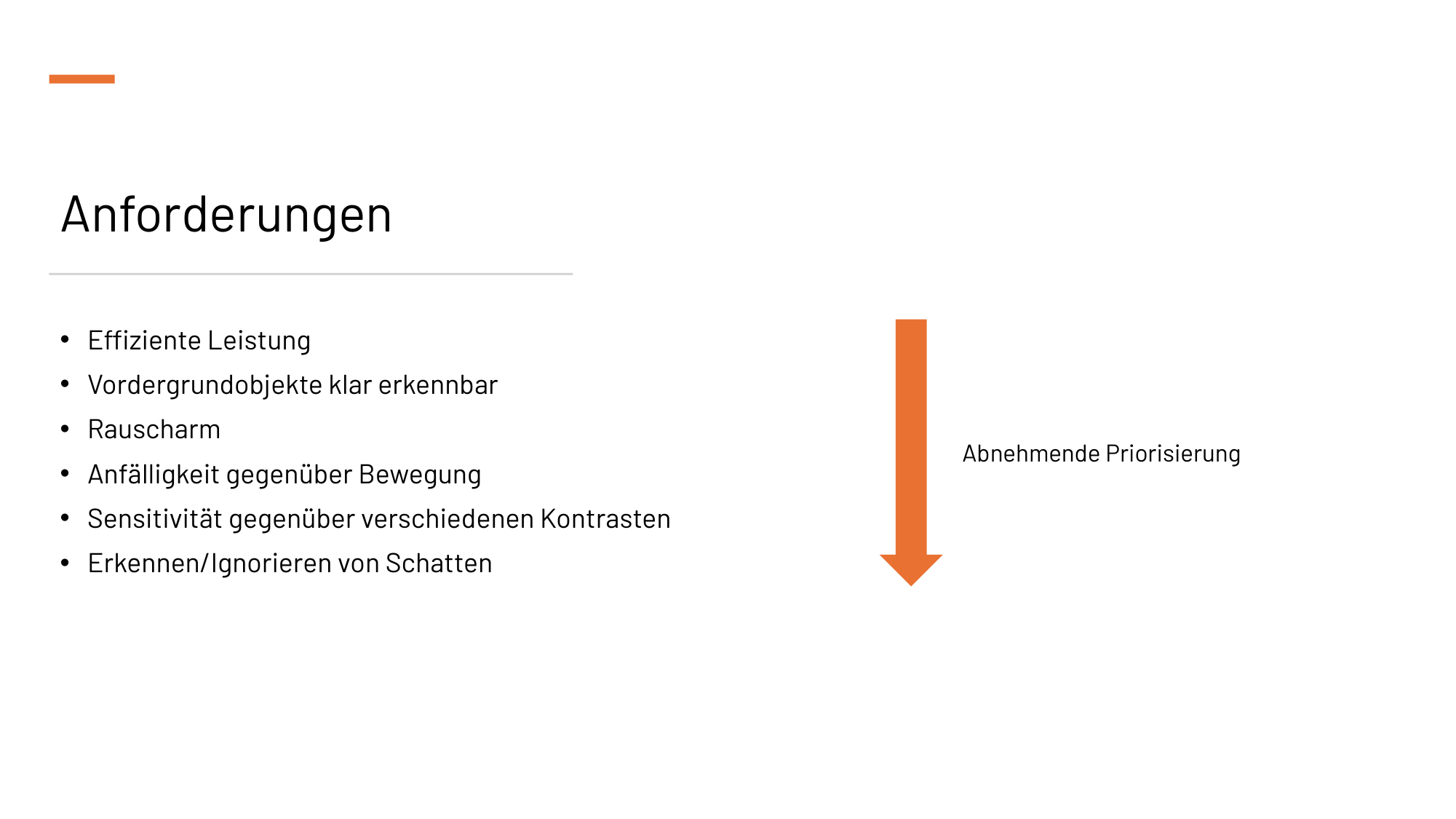

# Anforderungen

Effiziente Leistung
Vordergrundobjekte klar erkennbar
Rauscharm
Anfälligkeit gegenüber Bewegung
Sensitivität gegenüber verschiedenen Kontrasten
Erkennen/Ignorieren von Schatten

Abnehmende Priorisierung